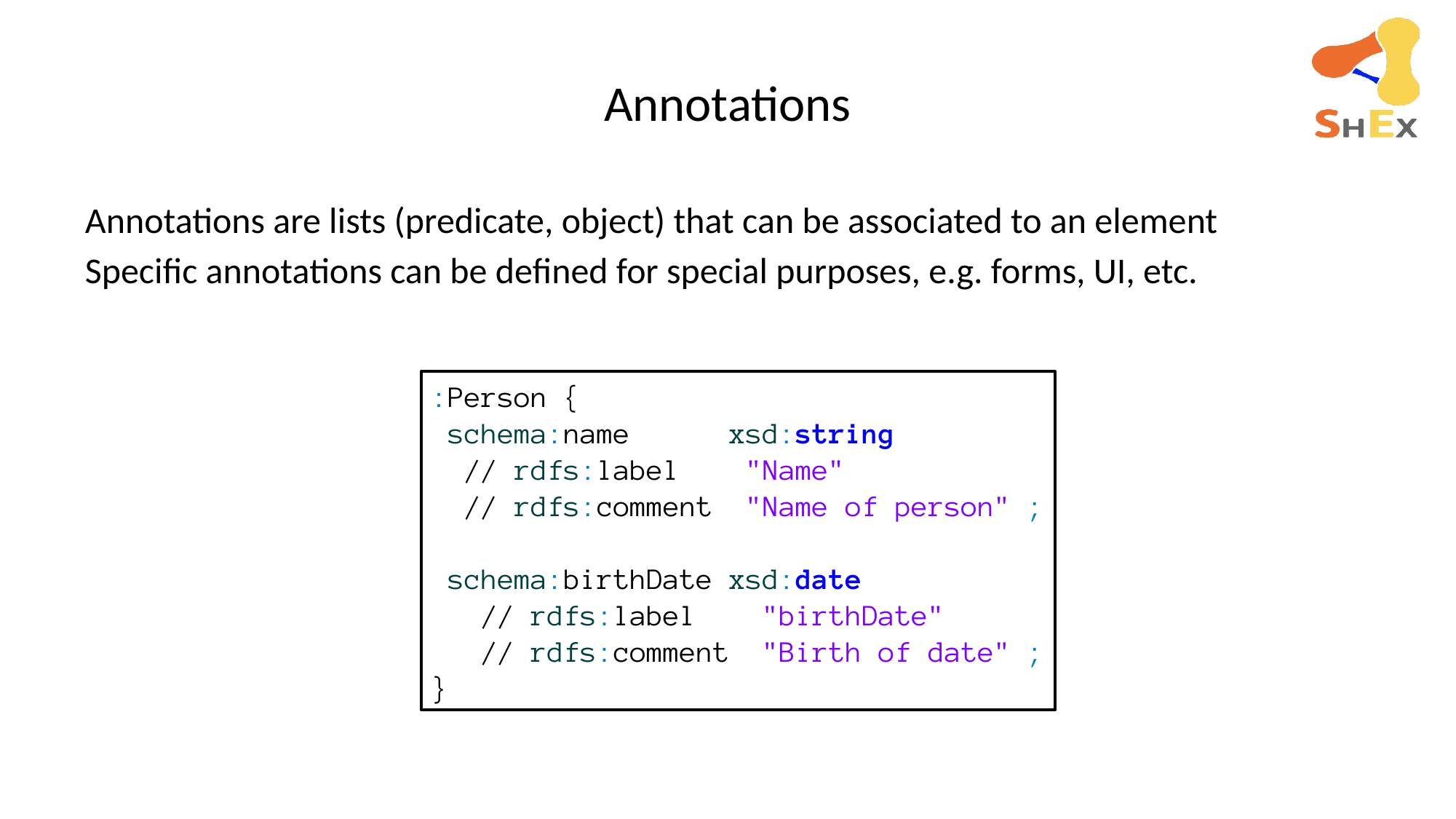

# Annotations
Annotations are lists (predicate, object) that can be associated to an element
Specific annotations can be defined for special purposes, e.g. forms, UI, etc.
:Person {
 schema:name      xsd:string
  // rdfs:label    "Name"
  // rdfs:comment  "Name of person" ;

 schema:birthDate xsd:date
   // rdfs:label    "birthDate"
   // rdfs:comment  "Birth of date" ;
}